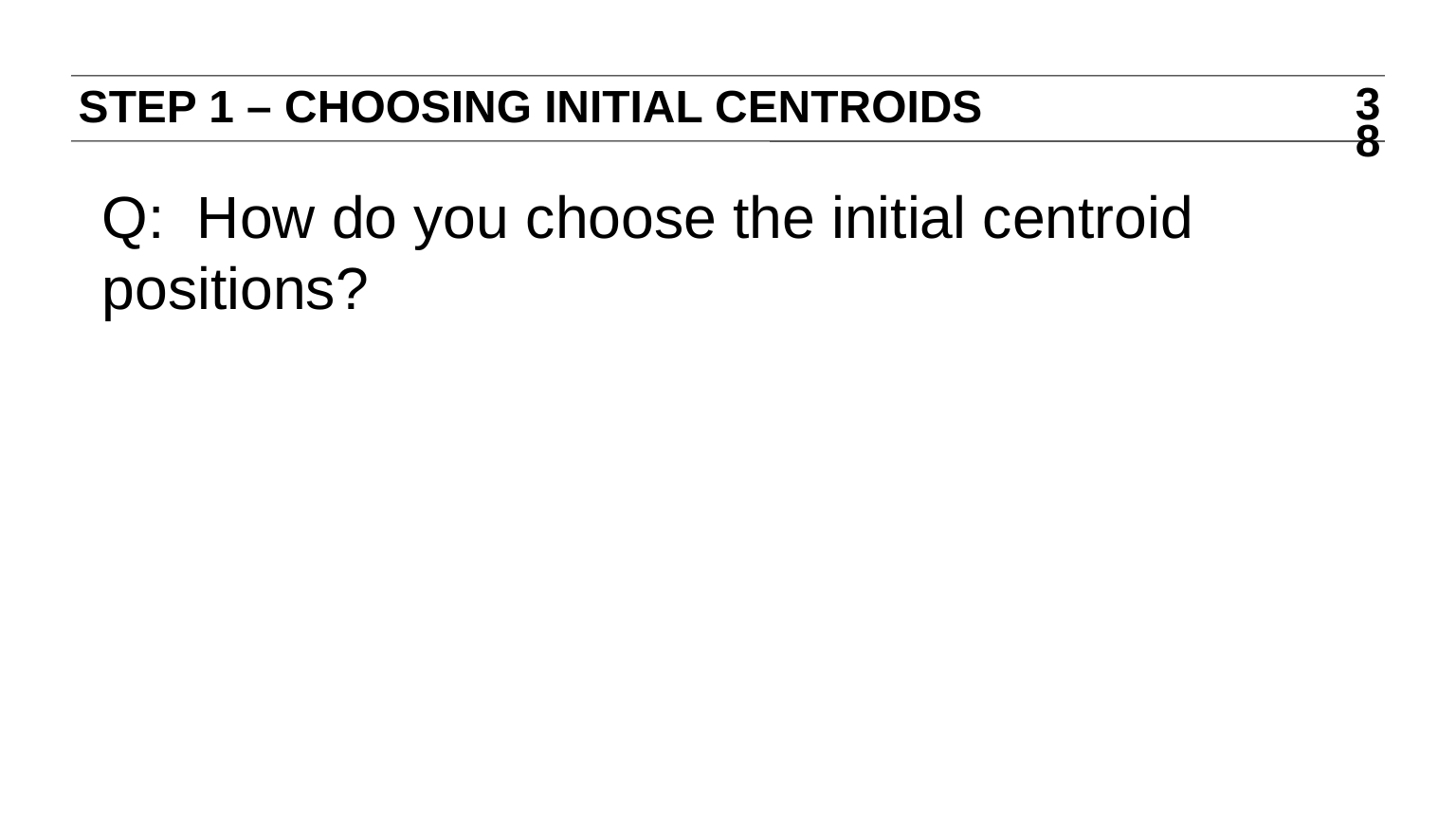

Step 1 – Choosing initial centroids
38
Q:  How do you choose the initial centroid positions?